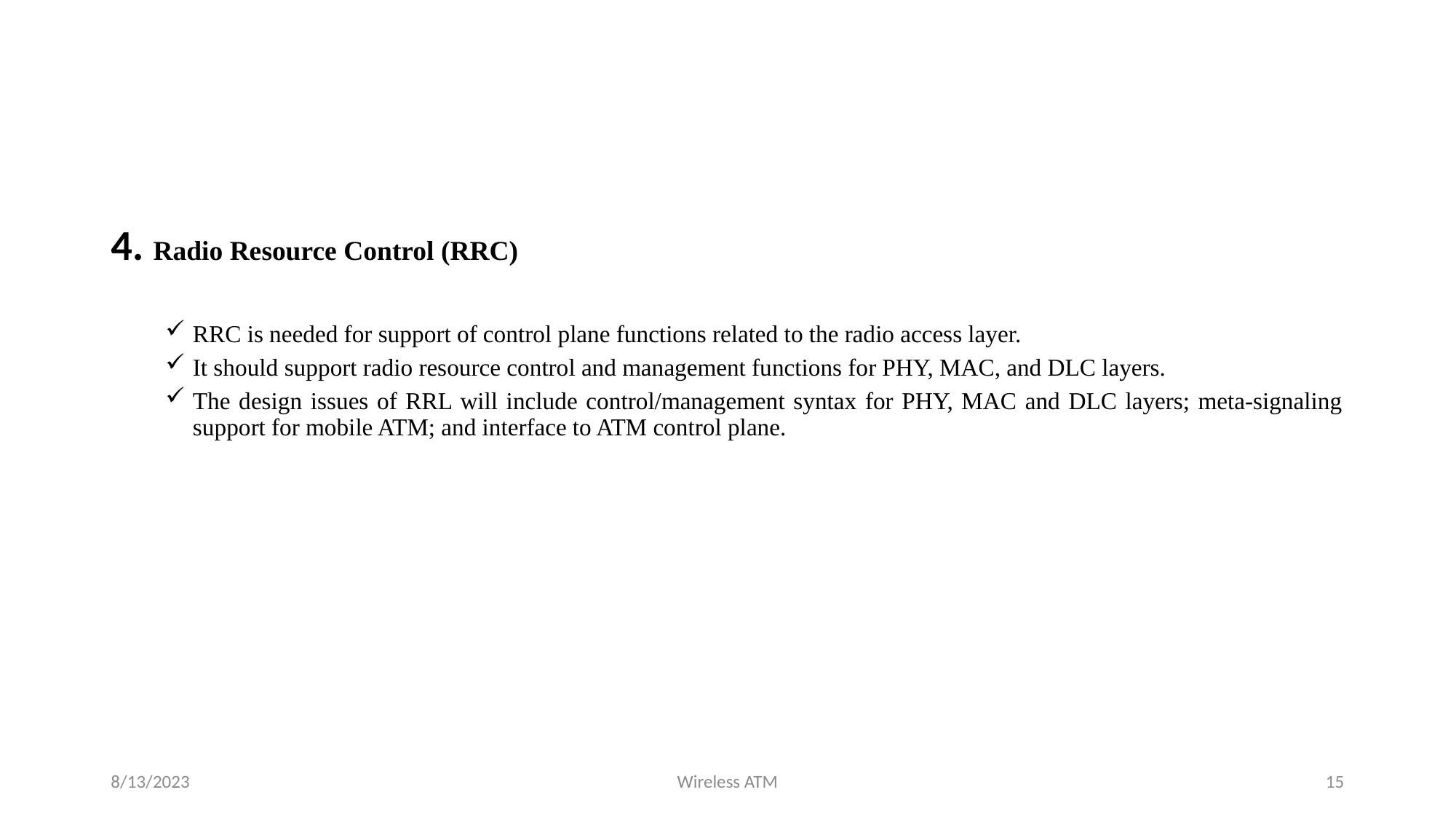

#
4. Radio Resource Control (RRC)

RRC is needed for support of control plane functions related to the radio access layer.
It should support radio resource control and management functions for PHY, MAC, and DLC layers.
The design issues of RRL will include control/management syntax for PHY, MAC and DLC layers; meta-signaling support for mobile ATM; and interface to ATM control plane.
8/13/2023
Wireless ATM
15